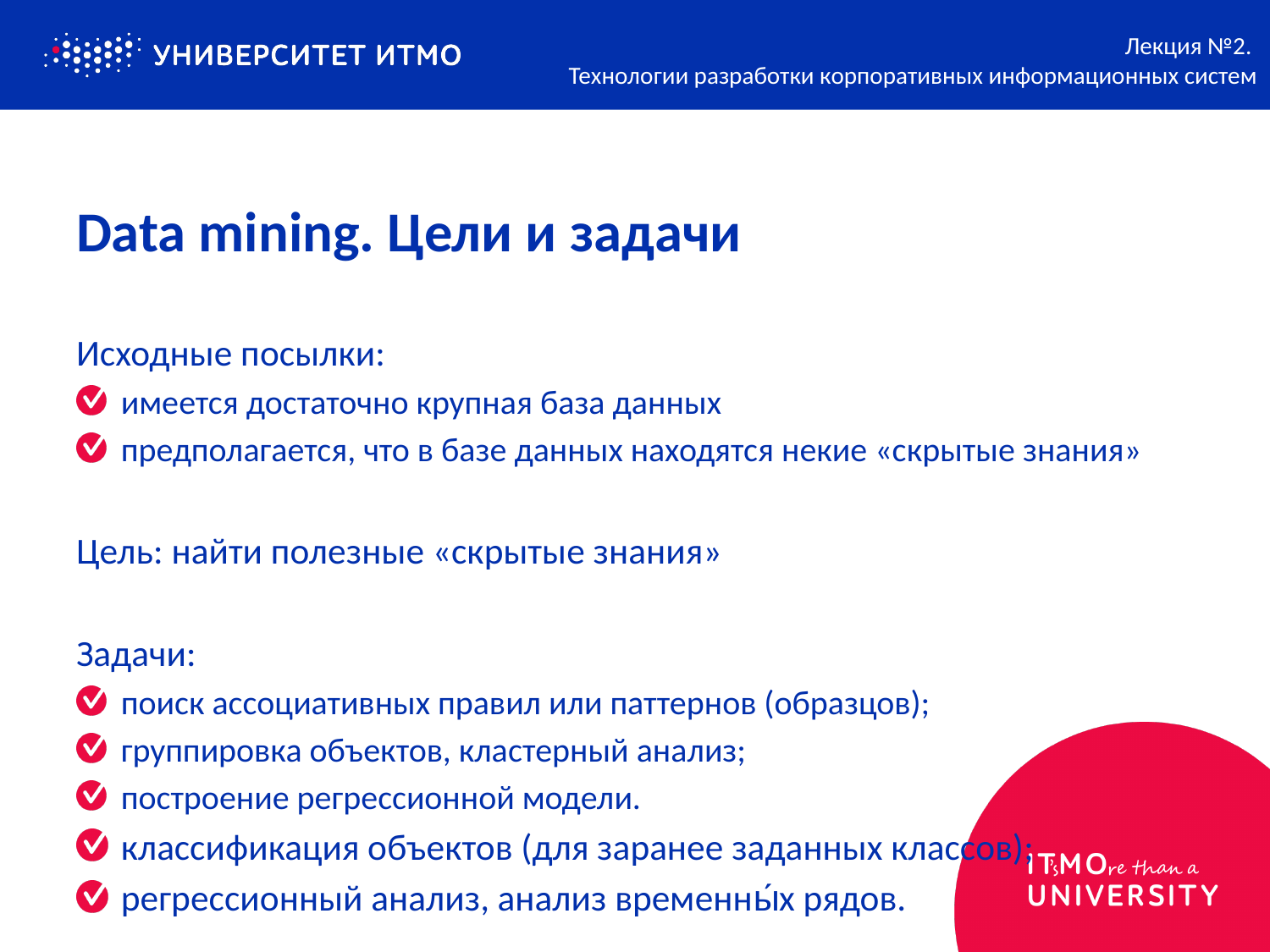

Лекция №2.
Технологии разработки корпоративных информационных систем
# Data mining. Цели и задачи
Исходные посылки:
имеется достаточно крупная база данных
предполагается, что в базе данных находятся некие «скрытые знания»

Цель: найти полезные «скрытые знания»

Задачи:
поиск ассоциативных правил или паттернов (образцов);
группировка объектов, кластерный анализ;
построение регрессионной модели.
классификация объектов (для заранее заданных классов);
регрессионный анализ, анализ временны́х рядов.